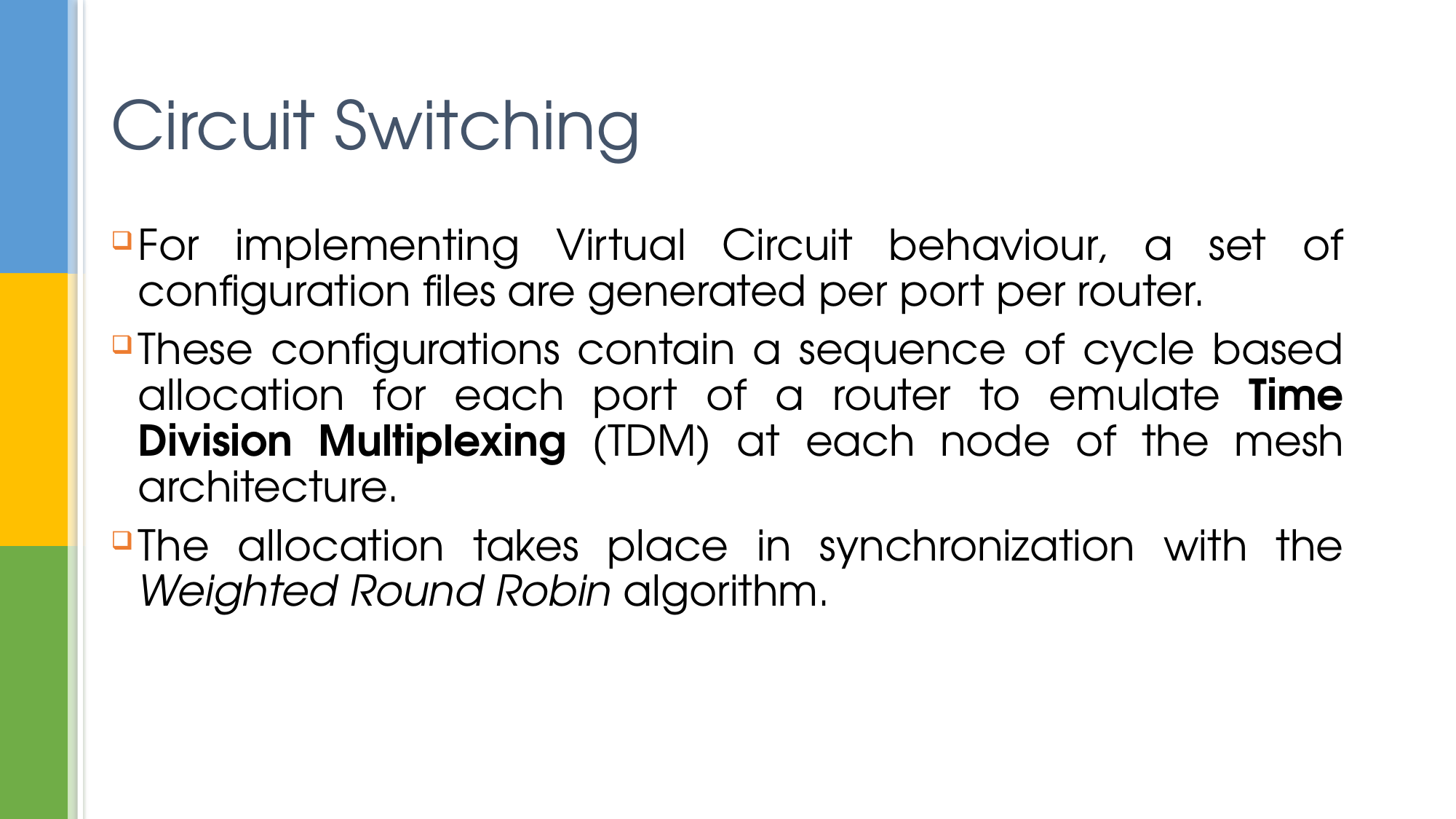

# Circuit Switching
For implementing Virtual Circuit behaviour, a set of configuration files are generated per port per router.
These configurations contain a sequence of cycle based allocation for each port of a router to emulate Time Division Multiplexing (TDM) at each node of the mesh architecture.
The allocation takes place in synchronization with the Weighted Round Robin algorithm.